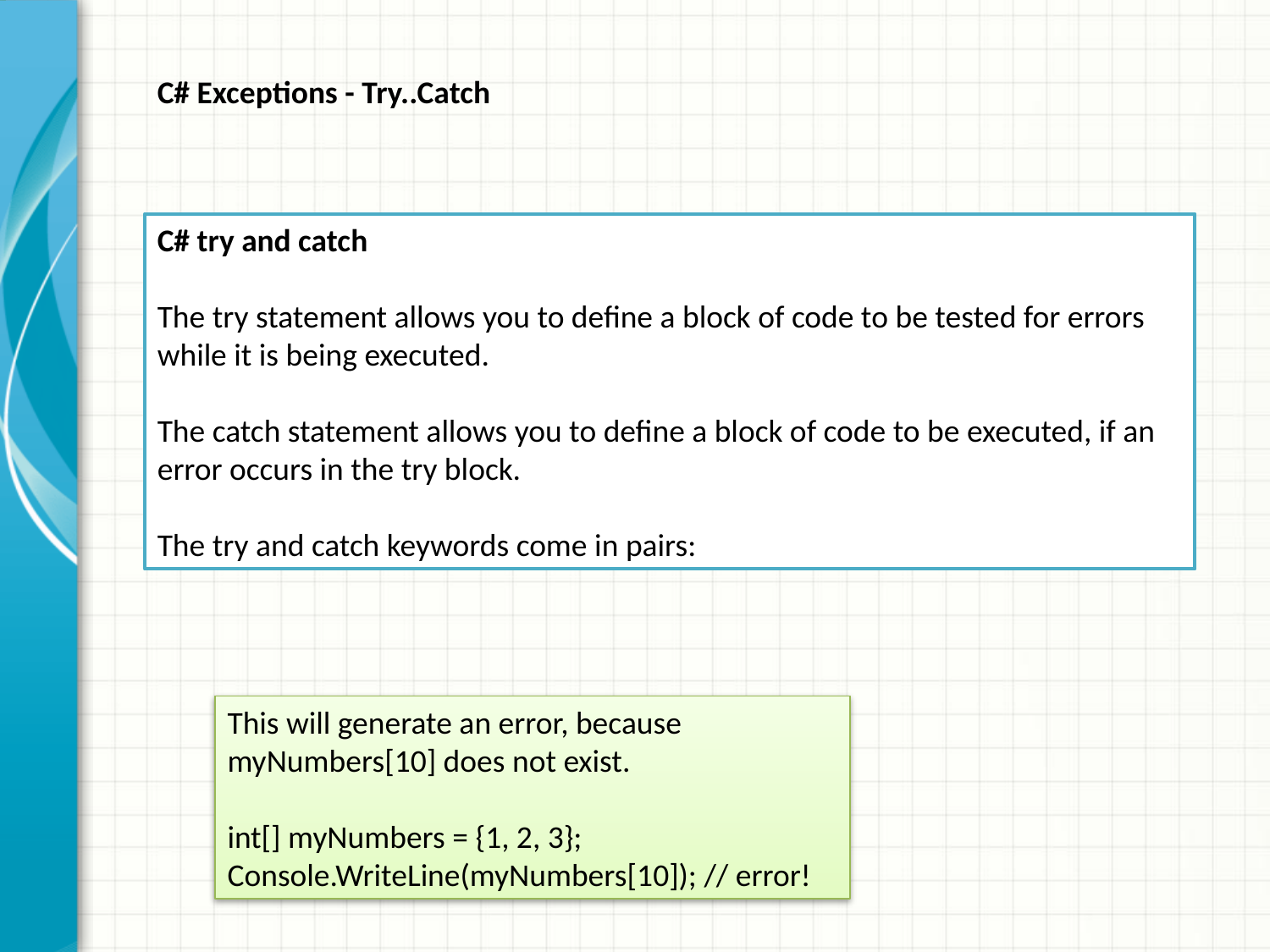

C# Exceptions - Try..Catch
C# try and catch

The try statement allows you to define a block of code to be tested for errors while it is being executed.

The catch statement allows you to define a block of code to be executed, if an error occurs in the try block.

The try and catch keywords come in pairs:
This will generate an error, because myNumbers[10] does not exist.

int[] myNumbers = {1, 2, 3};
Console.WriteLine(myNumbers[10]); // error!